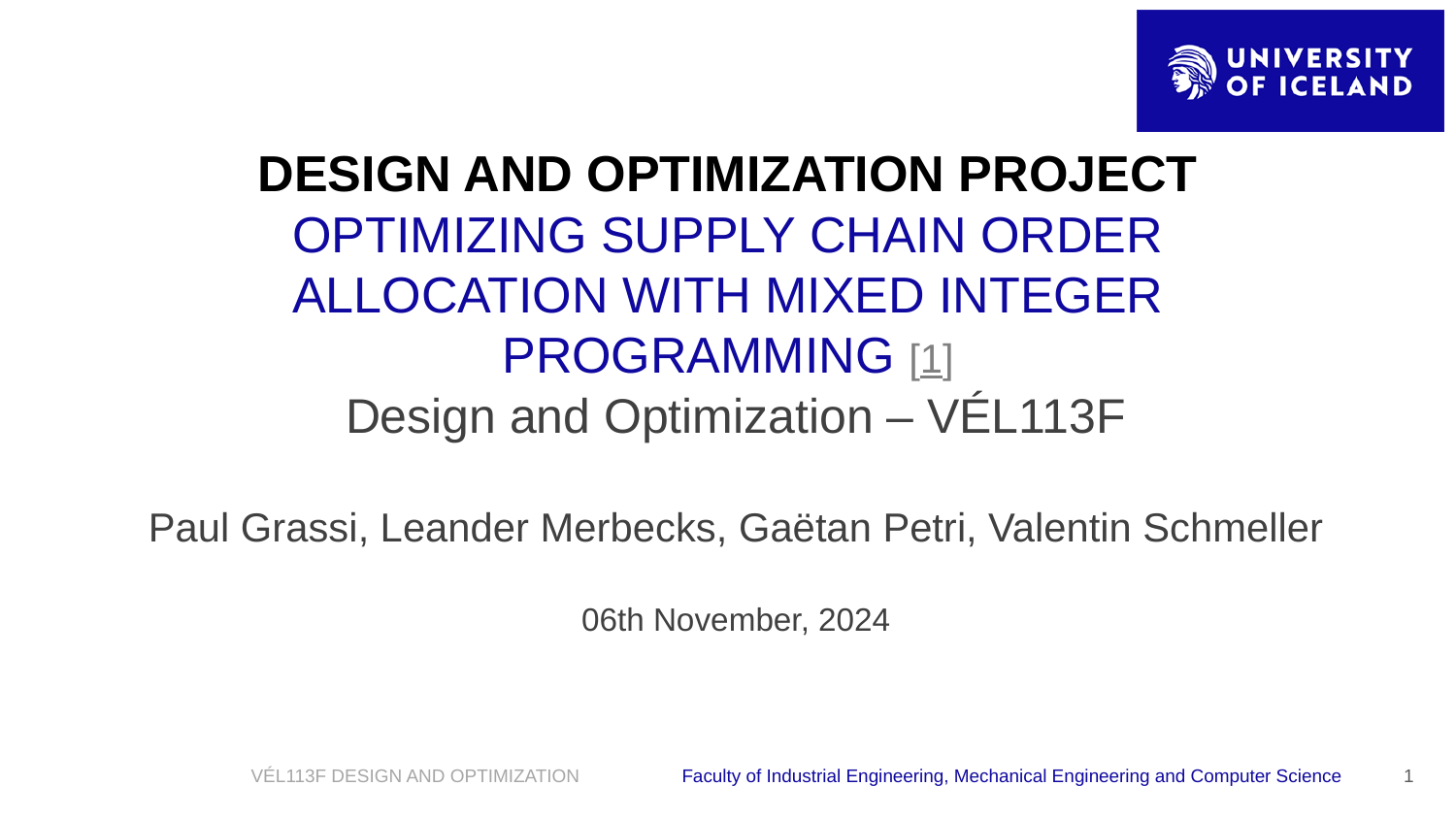

# DESIGN AND OPTIMIZATION PROJECT Optimizing Supply Chain Order Allocation with Mixed Integer Programming [1]
Design and Optimization – VÉL113F

Paul Grassi, Leander Merbecks, Gaëtan Petri, Valentin Schmeller

06th November, 2024